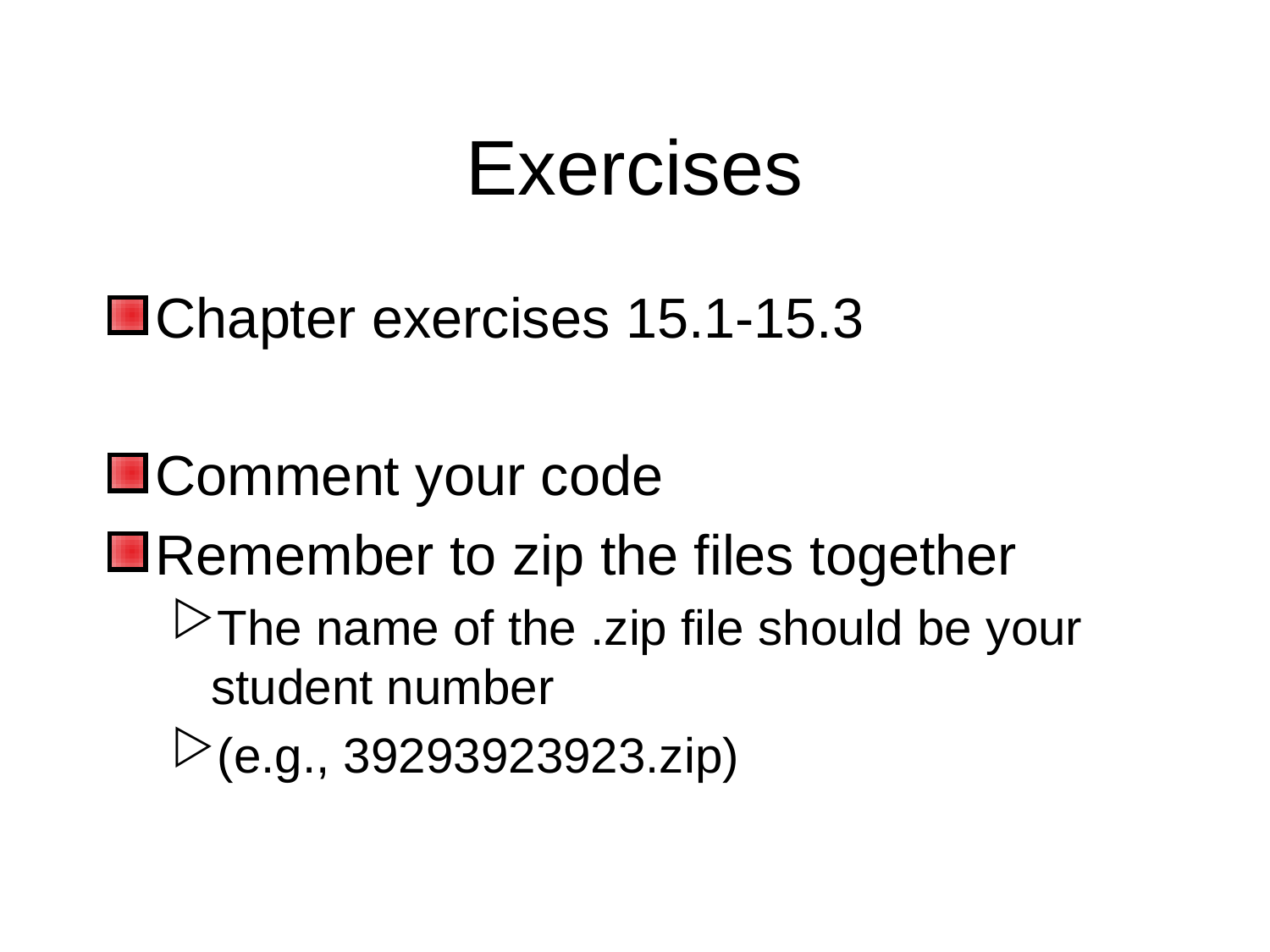

# Exercises
Chapter exercises 15.1-15.3

Comment your code
Remember to zip the files together
The name of the .zip file should be your student number
(e.g., 39293923923.zip)